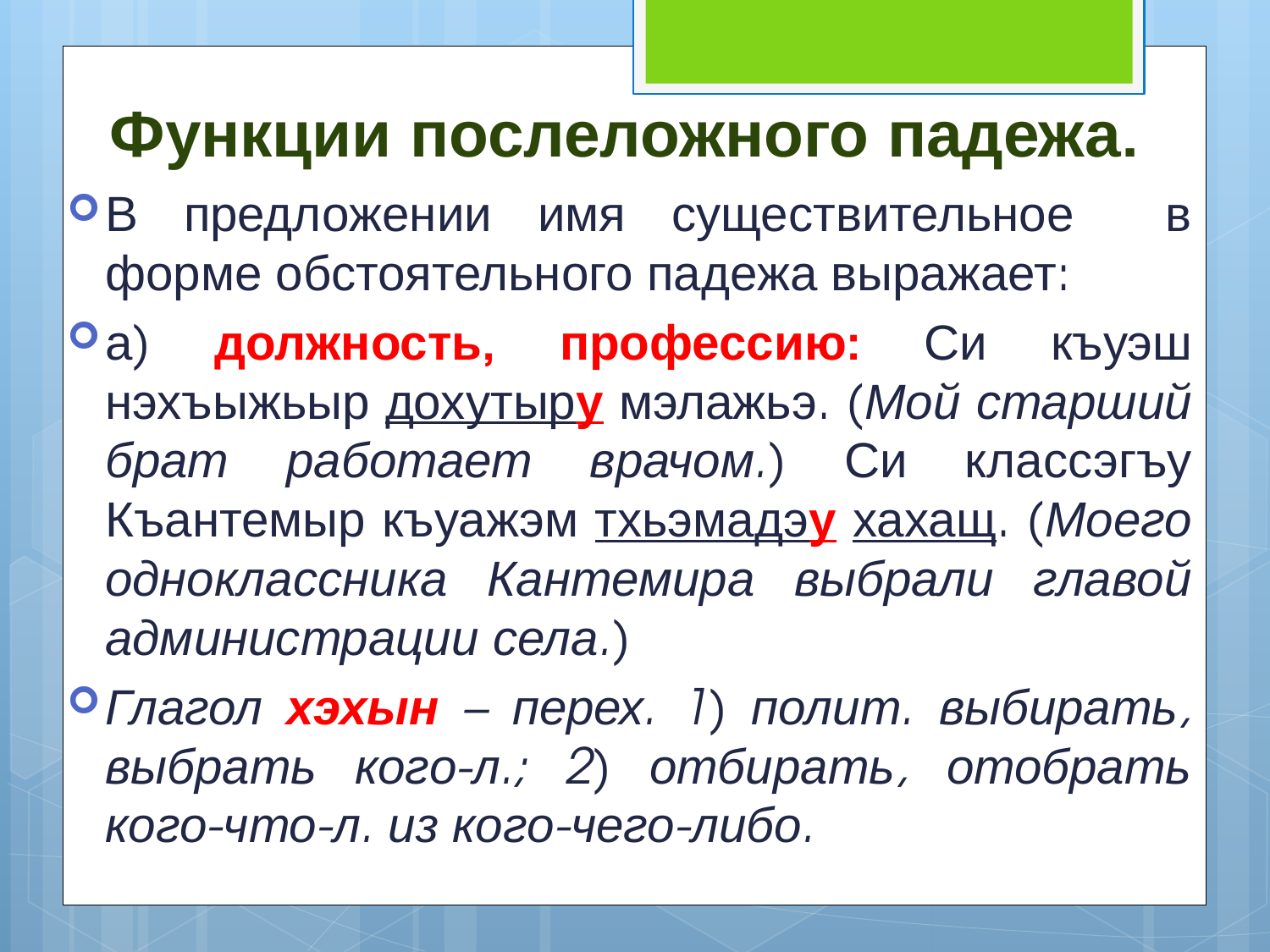

Функции послеложного падежа.
В предложении имя существительное  в форме обстоятельного падежа выражает:
а) должность, профессию: Си къуэш нэхъыжьыр дохутыру мэлажьэ. (Мой старший брат работает врачом.) Си классэгъу Къантемыр къуажэм тхьэмадэу хахащ. (Моего одноклассника Кантемира выбрали главой администрации села.)
Глагол хэхын – перех. 1) полит. выбирать, выбрать кого-л.; 2) отбирать, отобрать кого-что-л. из кого-чего-либо.